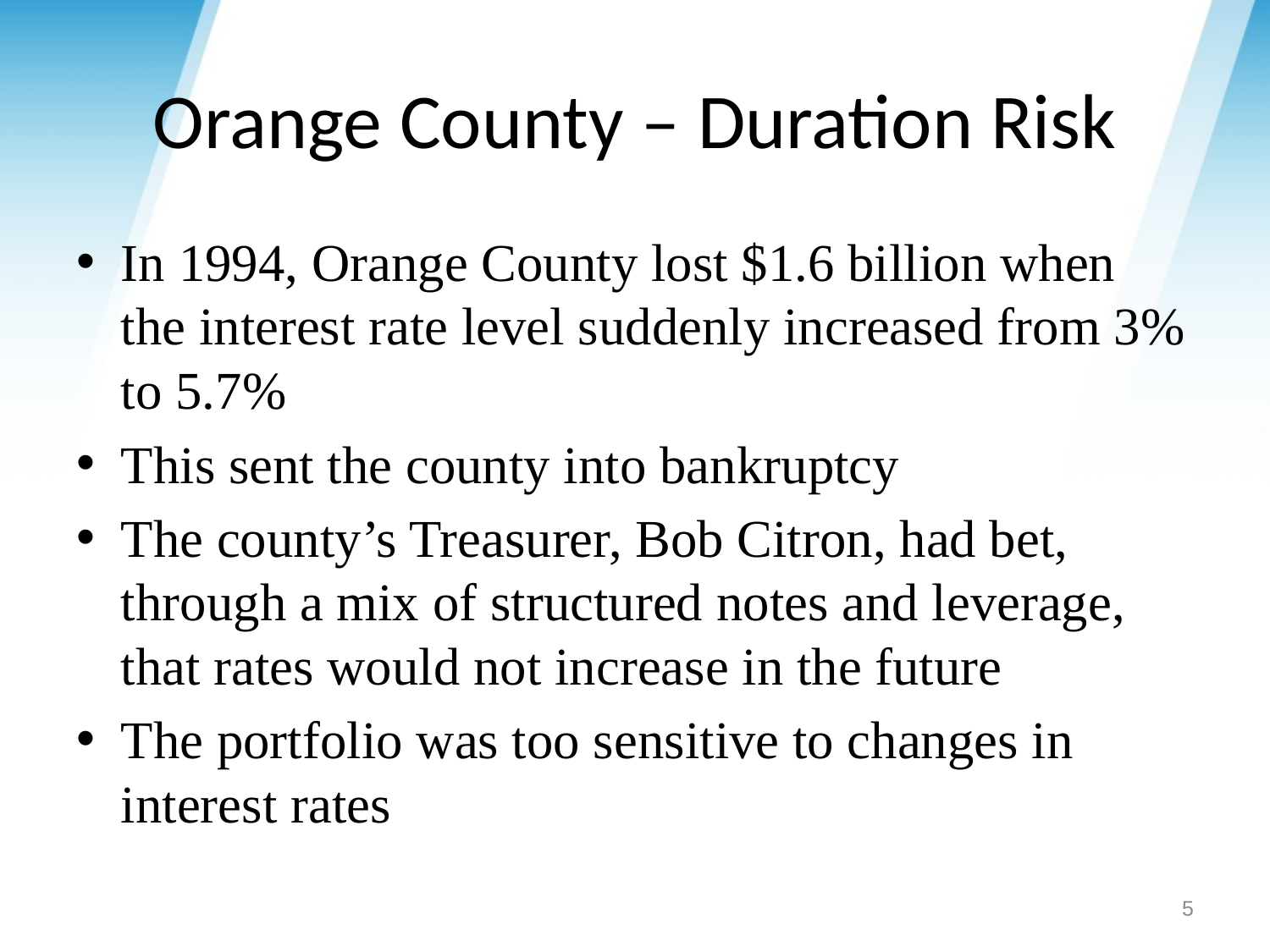

# Orange County – Duration Risk
In 1994, Orange County lost $1.6 billion when the interest rate level suddenly increased from 3% to 5.7%
This sent the county into bankruptcy
The county’s Treasurer, Bob Citron, had bet, through a mix of structured notes and leverage, that rates would not increase in the future
The portfolio was too sensitive to changes in interest rates
5